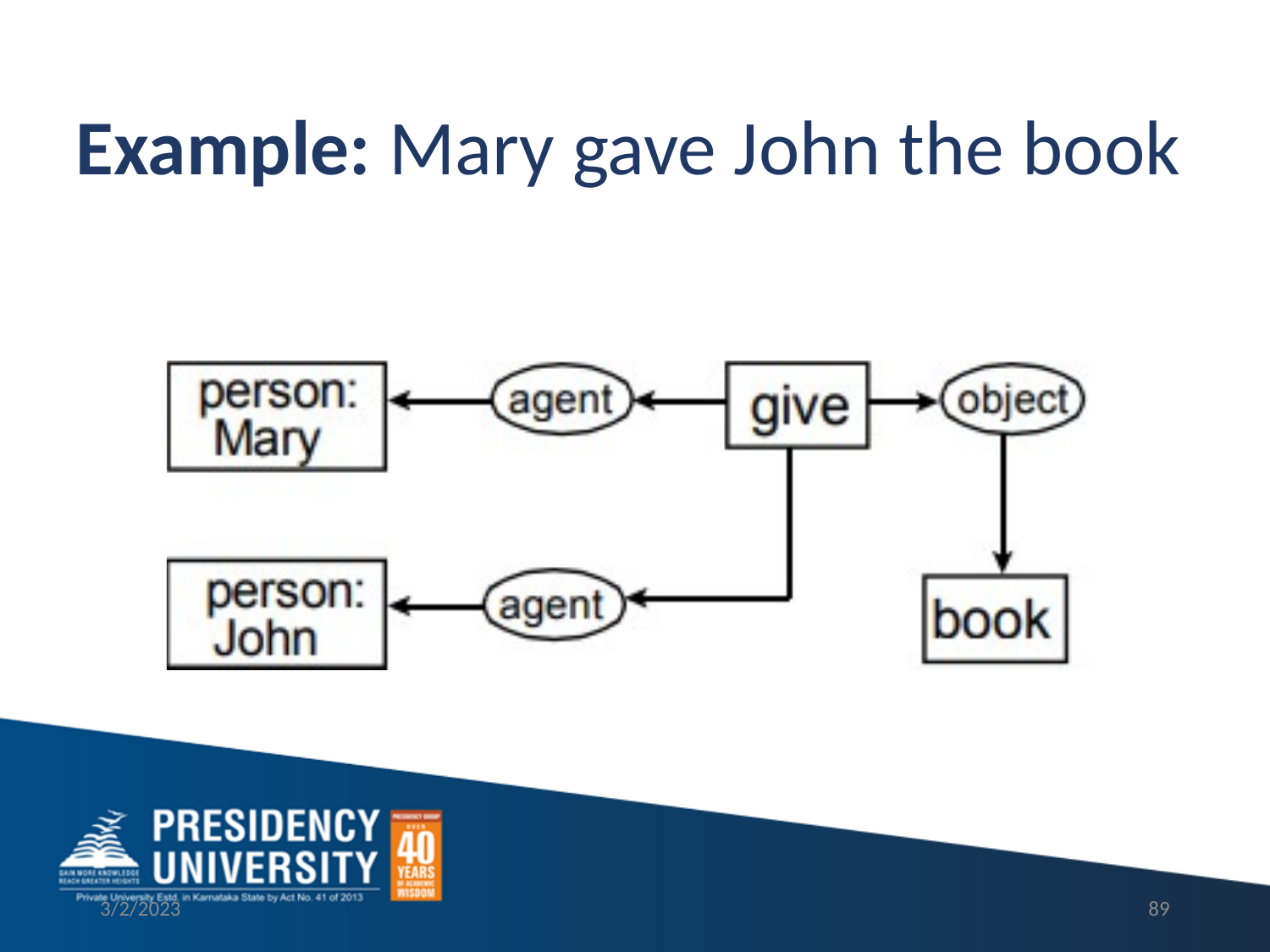

# Example: Mary gave John the book

3/2/2023
89